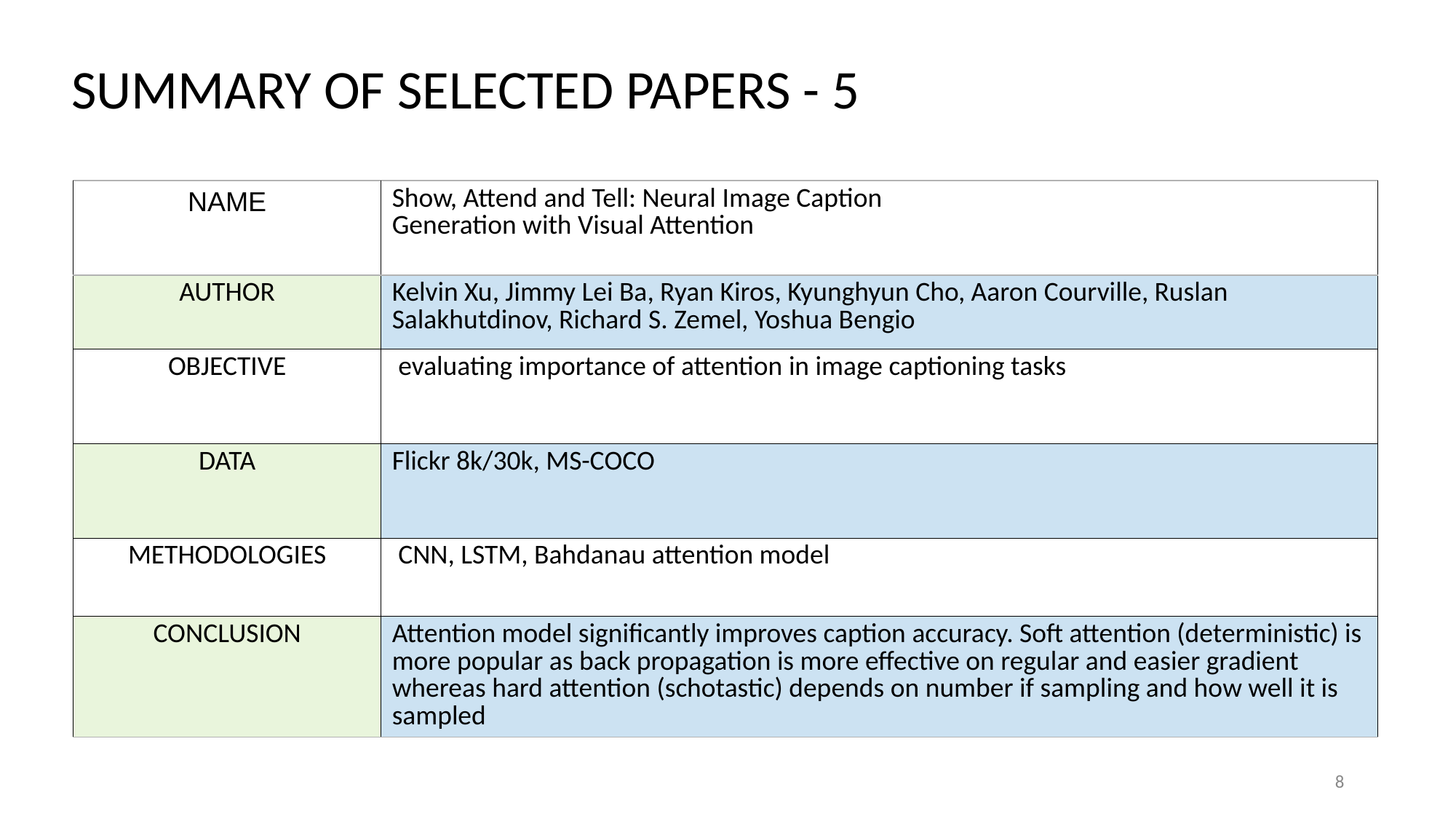

# SUMMARY OF SELECTED PAPERS - 5
| NAME | Show, Attend and Tell: Neural Image Caption Generation with Visual Attention |
| --- | --- |
| AUTHOR | Kelvin Xu, Jimmy Lei Ba, Ryan Kiros, Kyunghyun Cho, Aaron Courville, Ruslan Salakhutdinov, Richard S. Zemel, Yoshua Bengio |
| OBJECTIVE | evaluating importance of attention in image captioning tasks |
| DATA | Flickr 8k/30k, MS-COCO |
| METHODOLOGIES | CNN, LSTM, Bahdanau attention model |
| CONCLUSION | Attention model significantly improves caption accuracy. Soft attention (deterministic) is more popular as back propagation is more effective on regular and easier gradient whereas hard attention (schotastic) depends on number if sampling and how well it is sampled |
8